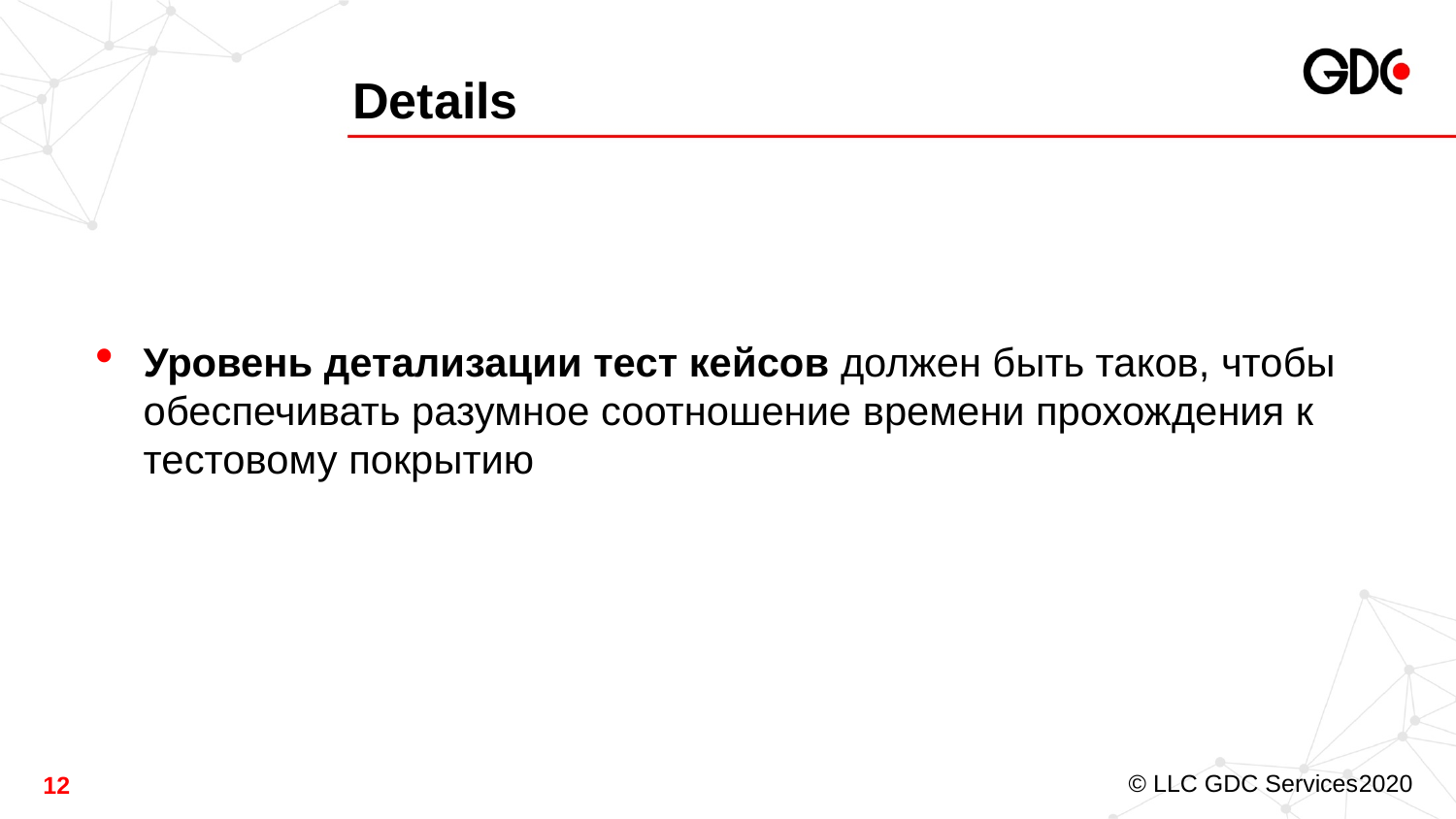

# Details
Уровень детализации тест кейсов должен быть таков, чтобы обеспечивать разумное соотношение времени прохождения к тестовому покрытию